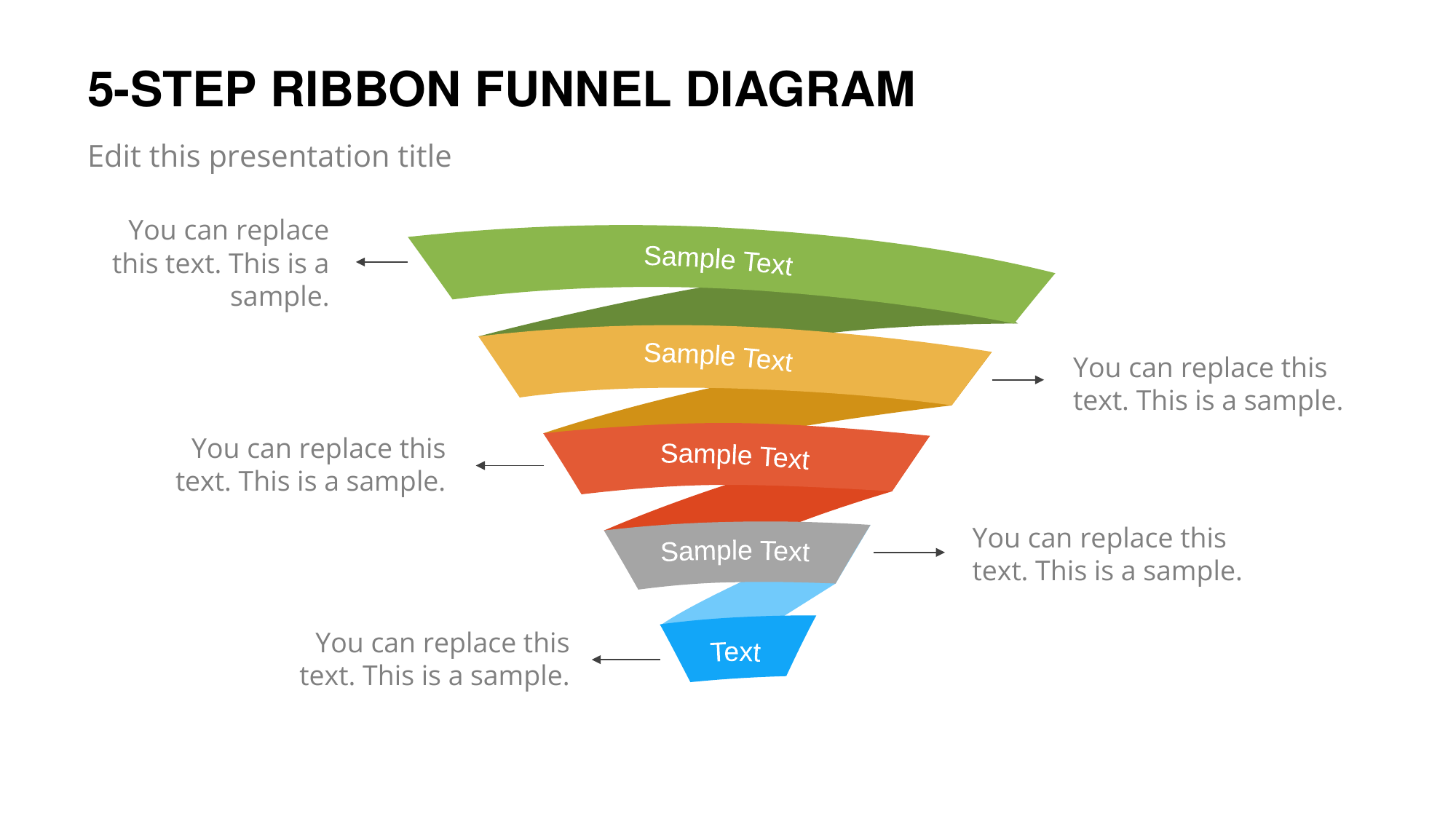

# 5-STEP RIBBON FUNNEL DIAGRAM
Edit this presentation title

You can replace this text. This is a sample.

Sample Text
Sample Text
Sample Text
Sample Text
Text
You can replace this text. This is a sample.
You can replace this text. This is a sample.
You can replace this text. This is a sample.
You can replace this text. This is a sample.